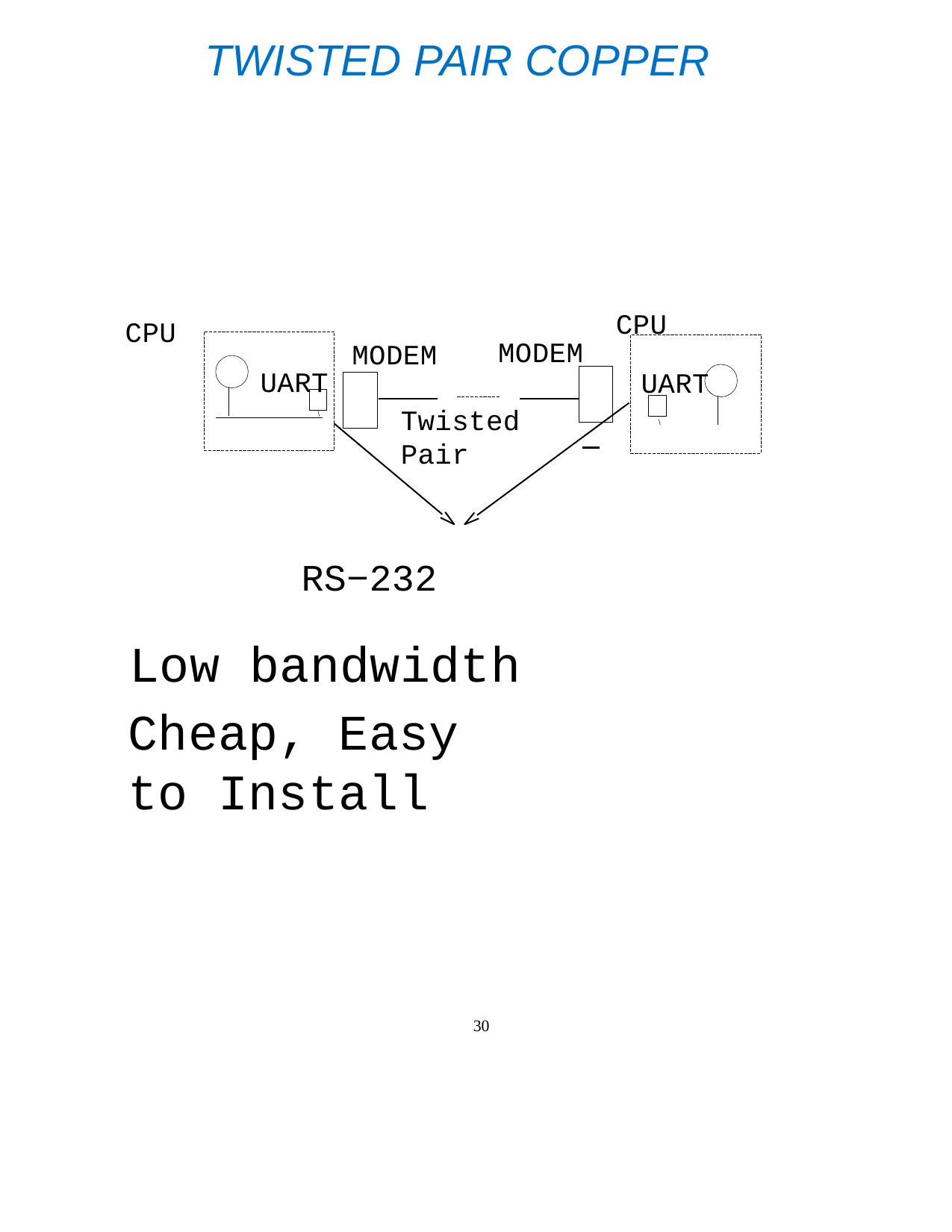

TWISTED PAIR COPPER
CPU
CPU

MODEM

MODEM

UART

UART

Twisted Pair

RS−232

Low bandwidth
Cheap, Easy to Install
30